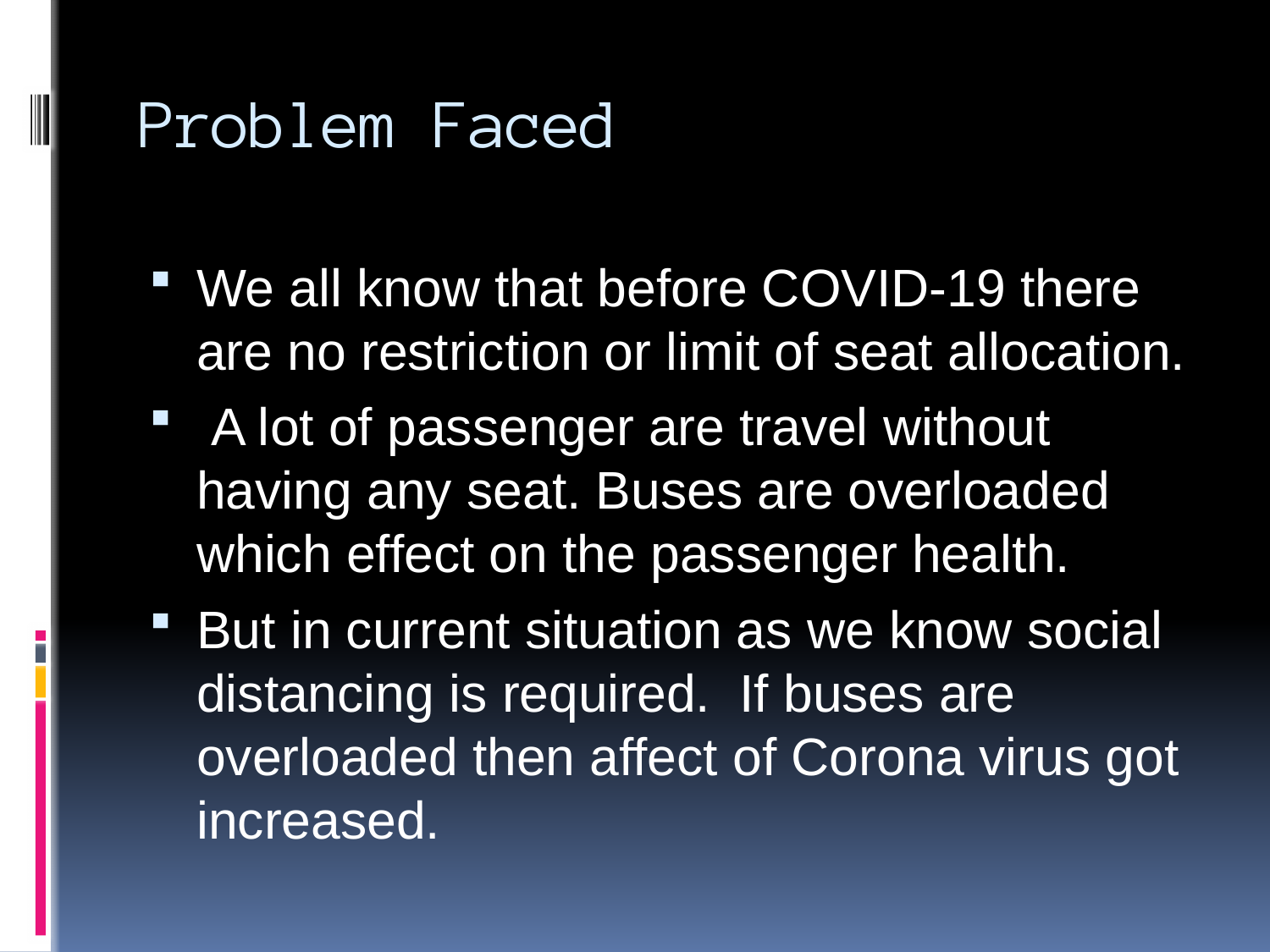

# Problem Faced
We all know that before COVID-19 there are no restriction or limit of seat allocation.
 A lot of passenger are travel without having any seat. Buses are overloaded which effect on the passenger health.
But in current situation as we know social distancing is required.  If buses are overloaded then affect of Corona virus got increased.